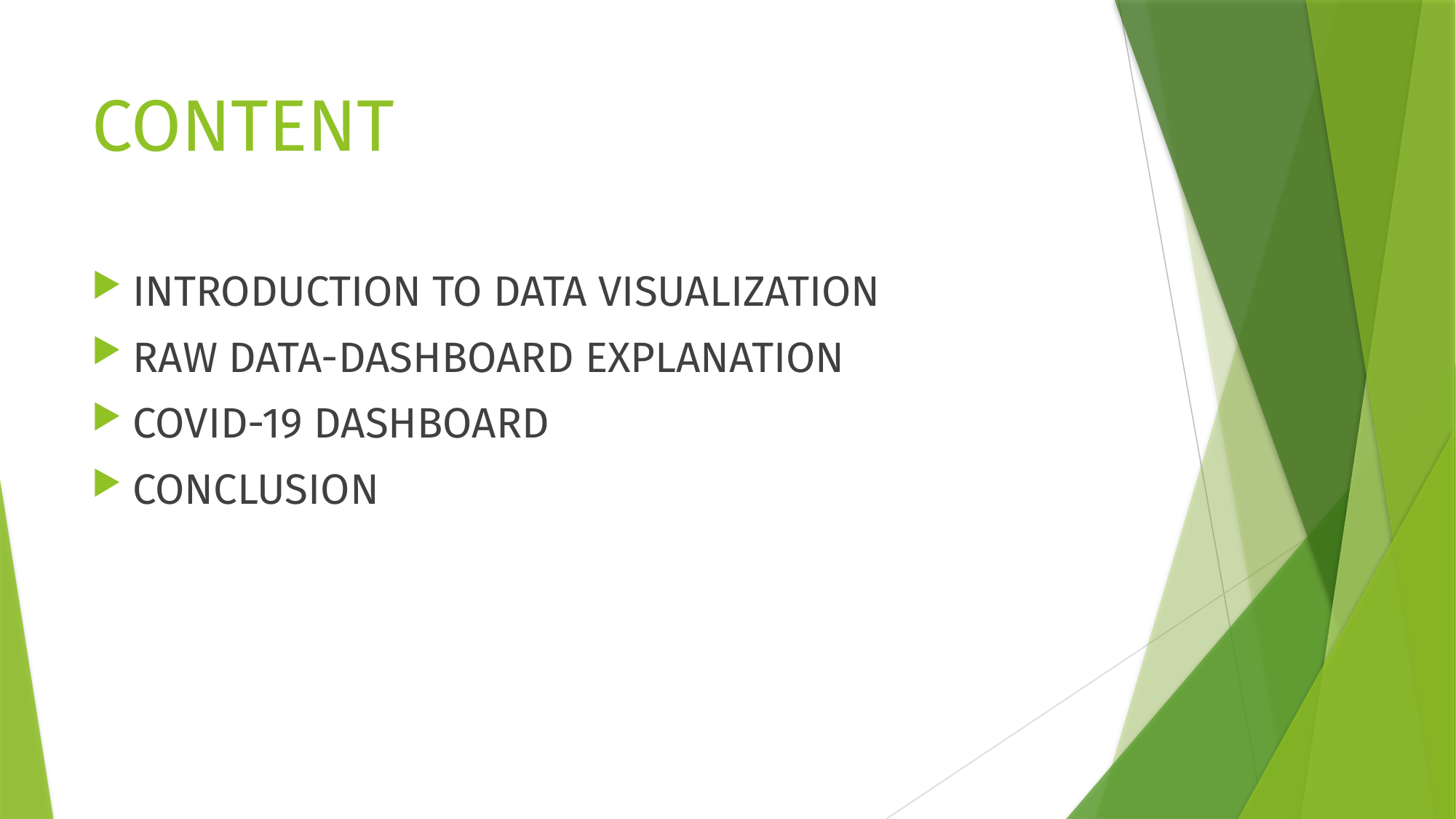

# CONTENT
INTRODUCTION TO DATA VISUALIZATION
RAW DATA-DASHBOARD EXPLANATION
COVID-19 DASHBOARD
CONCLUSION